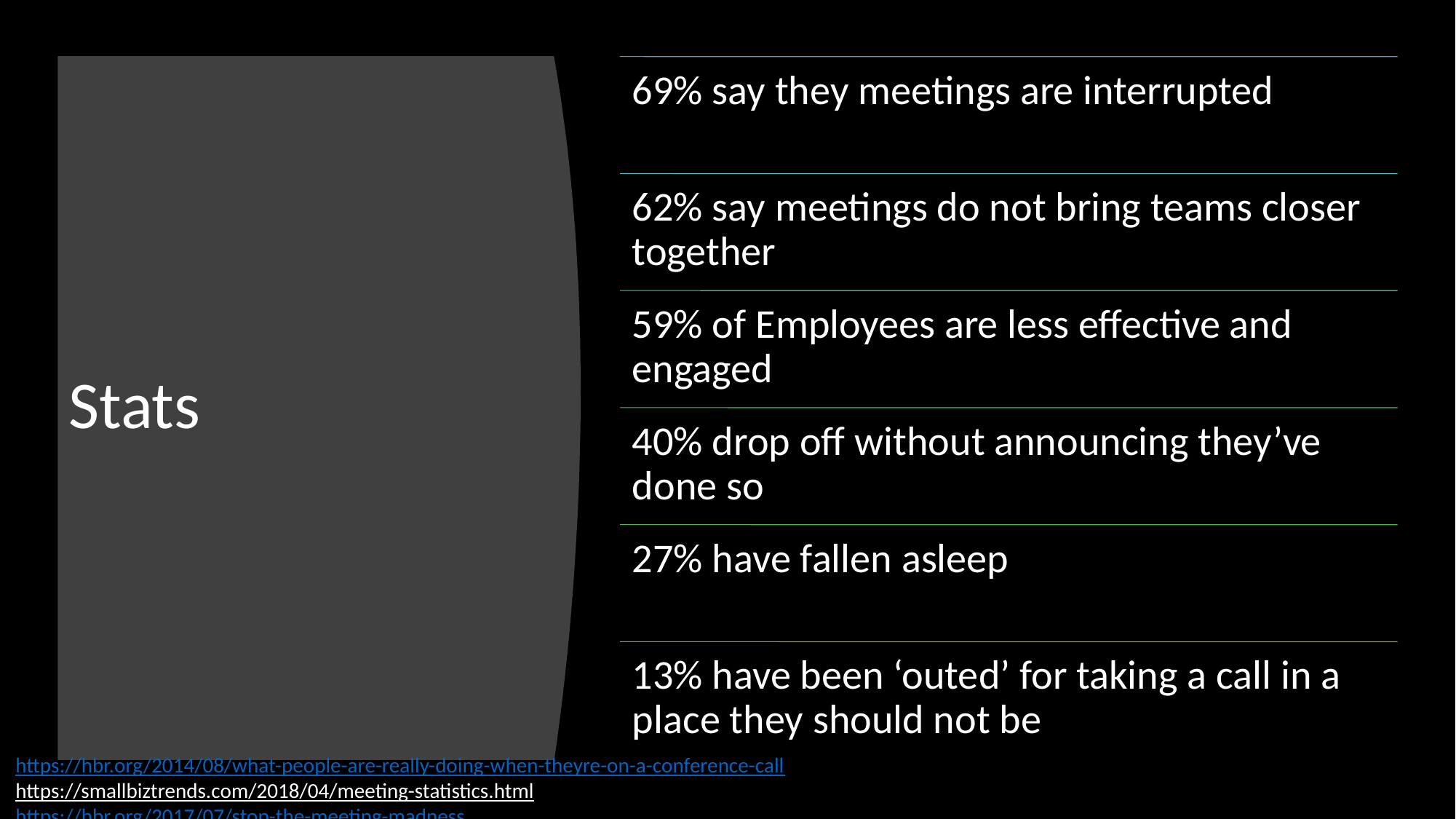

69% say they meetings are interrupted
62% say meetings do not bring teams closer together
59% of Employees are less effective and engaged
40% drop off without announcing they’ve done so
27% have fallen asleep
13% have been ‘outed’ for taking a call in a place they should not be

# Stats
https://hbr.org/2014/08/what-people-are-really-doing-when-theyre-on-a-conference-call
https://smallbiztrends.com/2018/04/meeting-statistics.html
https://hbr.org/2017/07/stop-the-meeting-madness